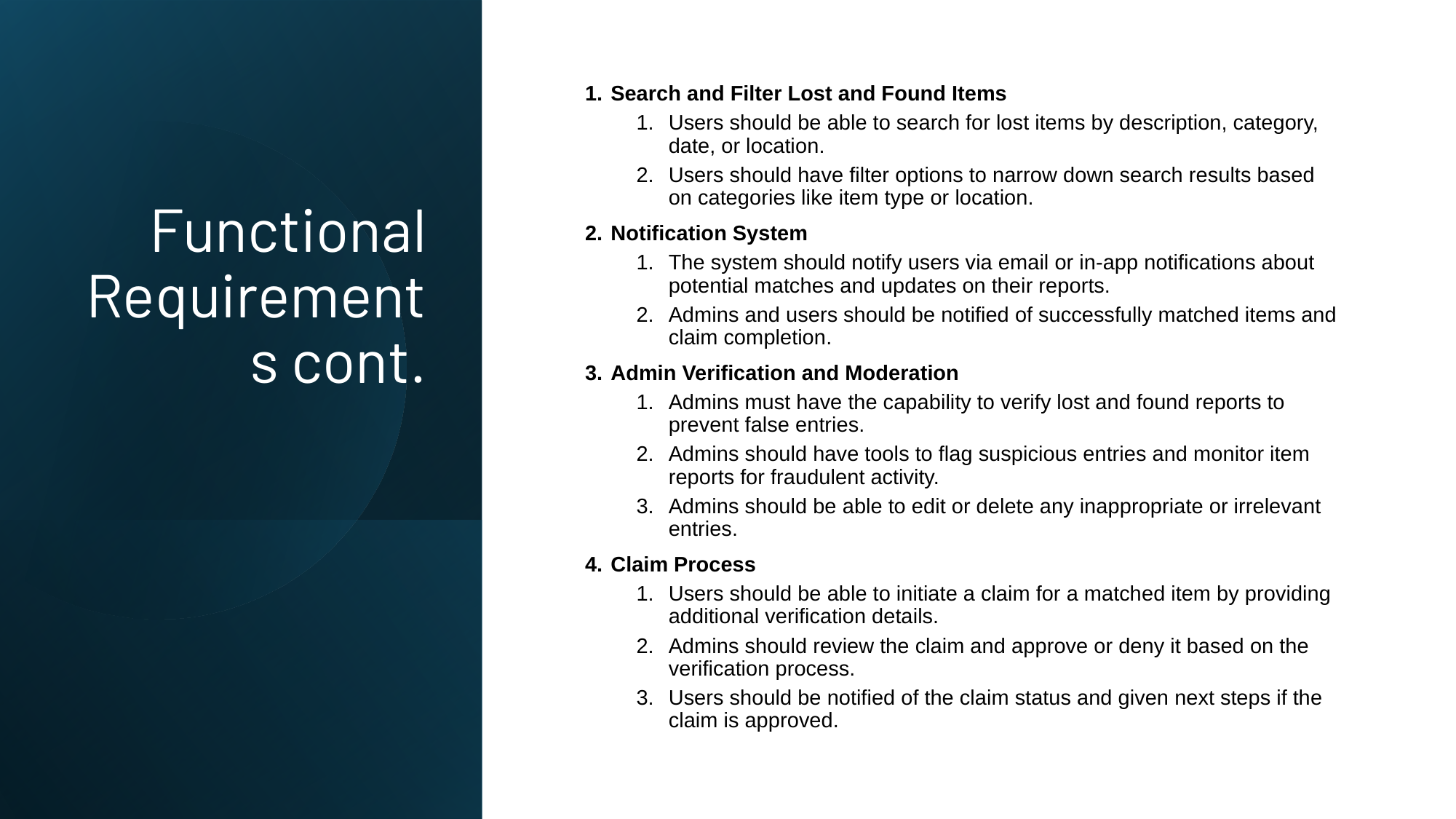

# Functional Requirements cont.
Search and Filter Lost and Found Items
Users should be able to search for lost items by description, category, date, or location.
Users should have filter options to narrow down search results based on categories like item type or location.
Notification System
The system should notify users via email or in-app notifications about potential matches and updates on their reports.
Admins and users should be notified of successfully matched items and claim completion.
Admin Verification and Moderation
Admins must have the capability to verify lost and found reports to prevent false entries.
Admins should have tools to flag suspicious entries and monitor item reports for fraudulent activity.
Admins should be able to edit or delete any inappropriate or irrelevant entries.
Claim Process
Users should be able to initiate a claim for a matched item by providing additional verification details.
Admins should review the claim and approve or deny it based on the verification process.
Users should be notified of the claim status and given next steps if the claim is approved.